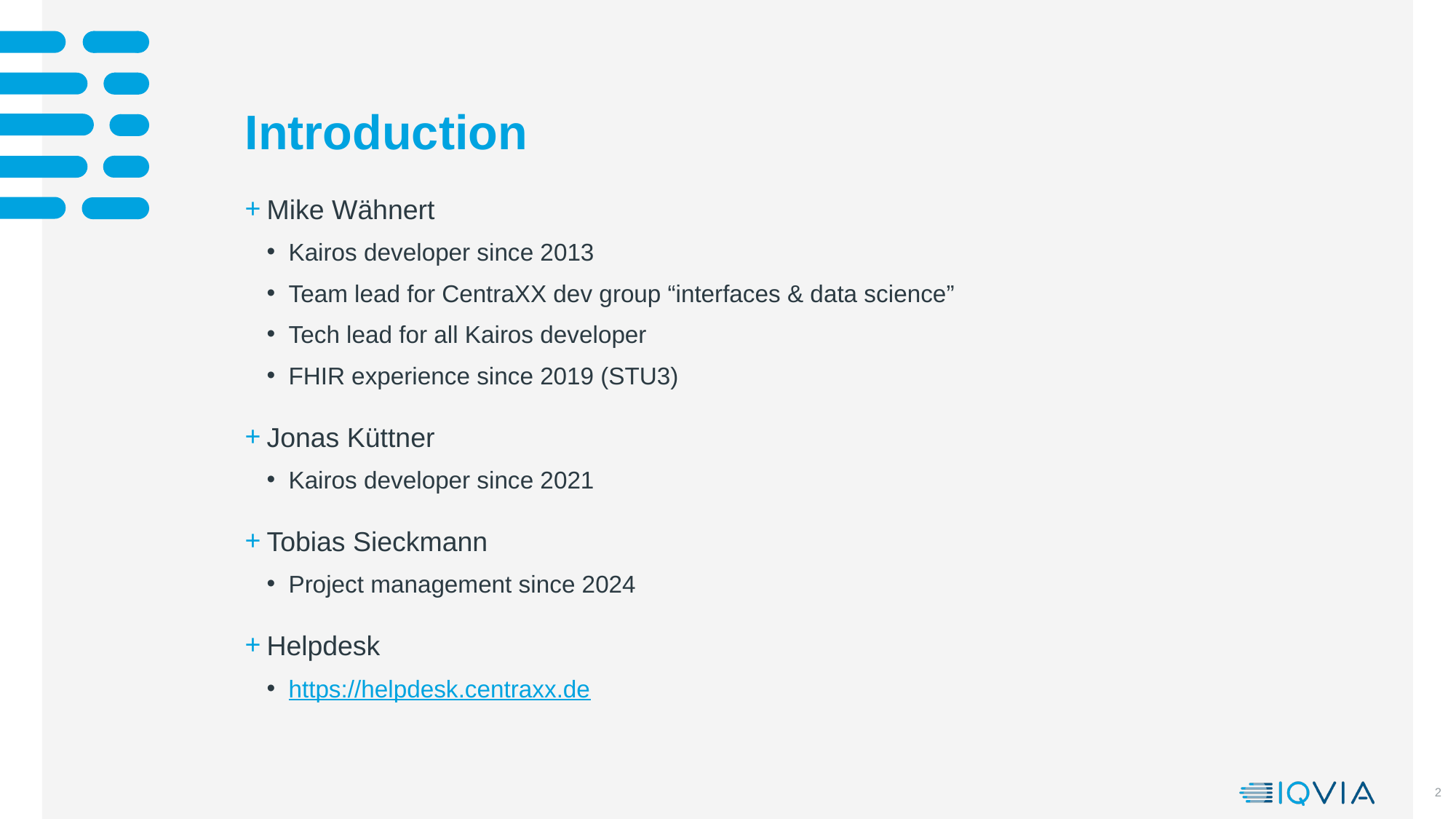

# Introduction
Mike Wähnert
Kairos developer since 2013
Team lead for CentraXX dev group “interfaces & data science”
Tech lead for all Kairos developer
FHIR experience since 2019 (STU3)
Jonas Küttner
Kairos developer since 2021
Tobias Sieckmann
Project management since 2024
Helpdesk
https://helpdesk.centraxx.de